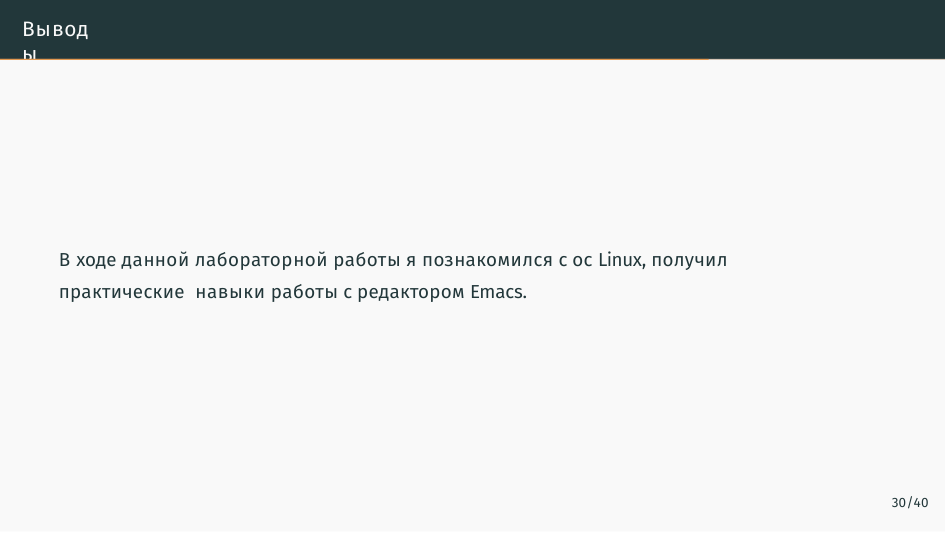

Выводы

В ходе данной лабораторной работы я познакомился с ос Linux, получил практические  навыки работы с редактором Emacs.
30/40